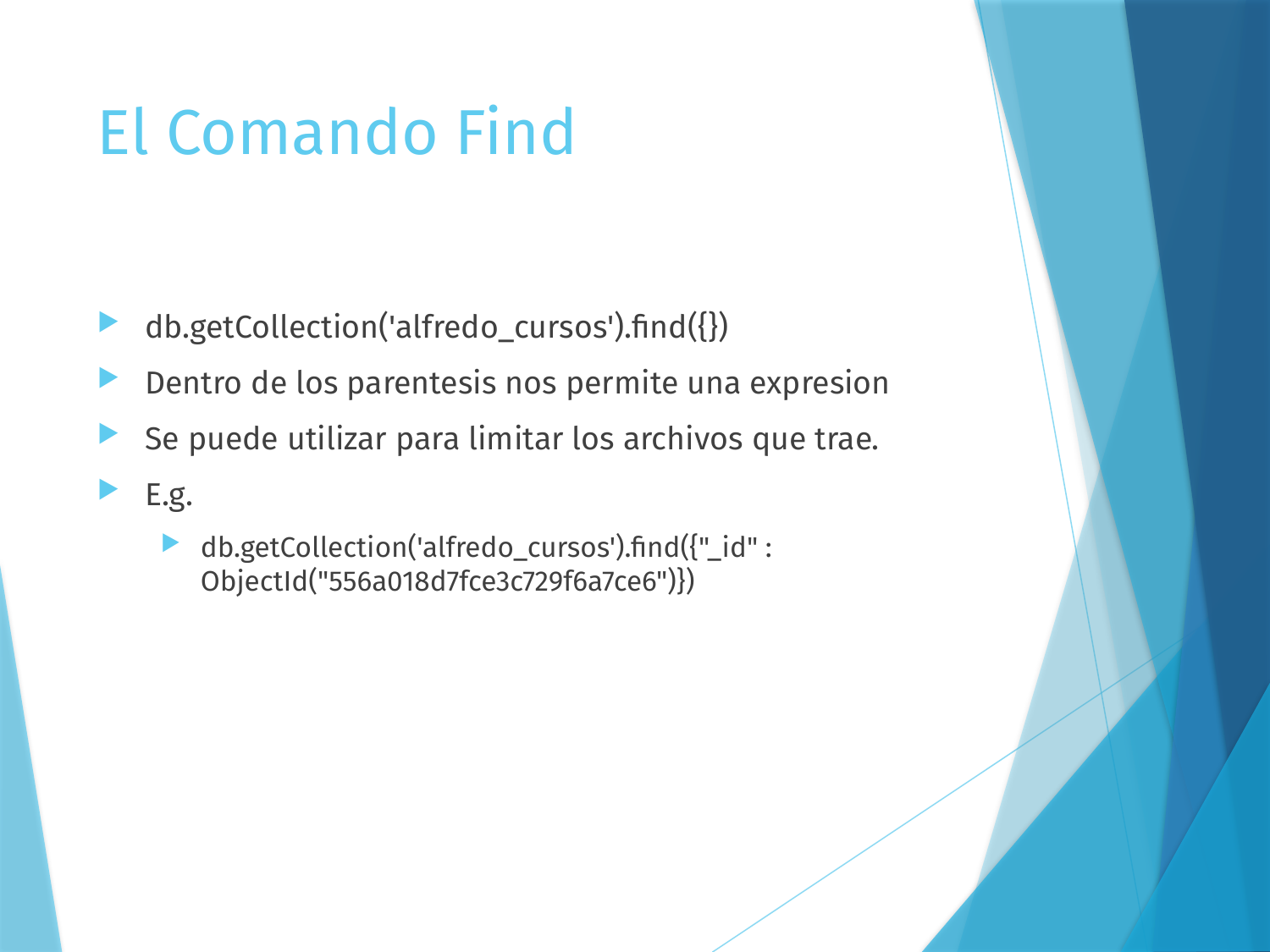

# El Comando Find
db.getCollection('alfredo_cursos').find({})
Dentro de los parentesis nos permite una expresion
Se puede utilizar para limitar los archivos que trae.
E.g.
db.getCollection('alfredo_cursos').find({"_id" : ObjectId("556a018d7fce3c729f6a7ce6")})